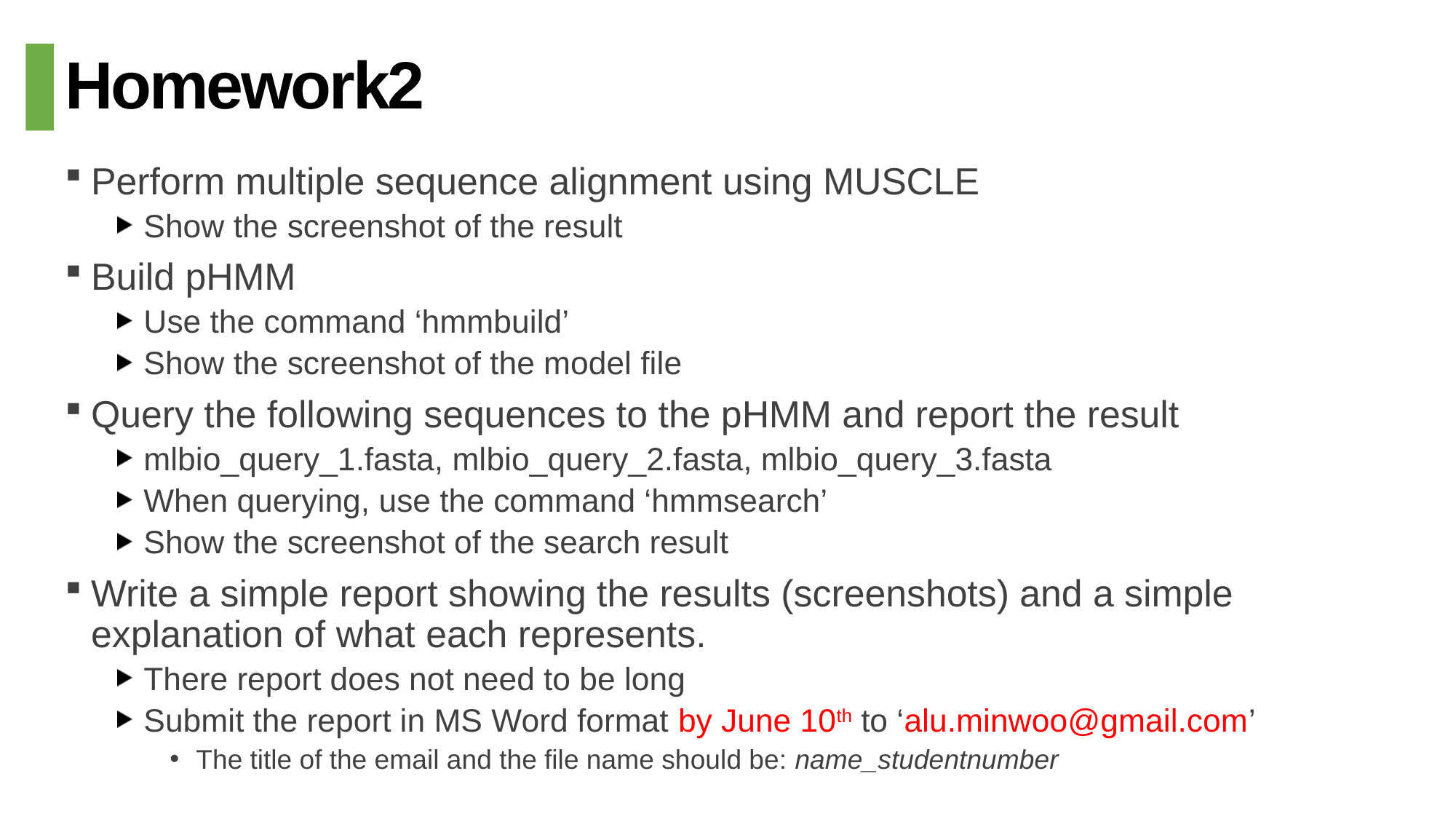

# Homework2
Perform multiple sequence alignment using MUSCLE
Show the screenshot of the result
Build pHMM
Use the command ‘hmmbuild’
Show the screenshot of the model file
Query the following sequences to the pHMM and report the result
mlbio_query_1.fasta, mlbio_query_2.fasta, mlbio_query_3.fasta
When querying, use the command ‘hmmsearch’
Show the screenshot of the search result
Write a simple report showing the results (screenshots) and a simple explanation of what each represents.
There report does not need to be long
Submit the report in MS Word format by June 10th to ‘alu.minwoo@gmail.com’
The title of the email and the file name should be: name_studentnumber